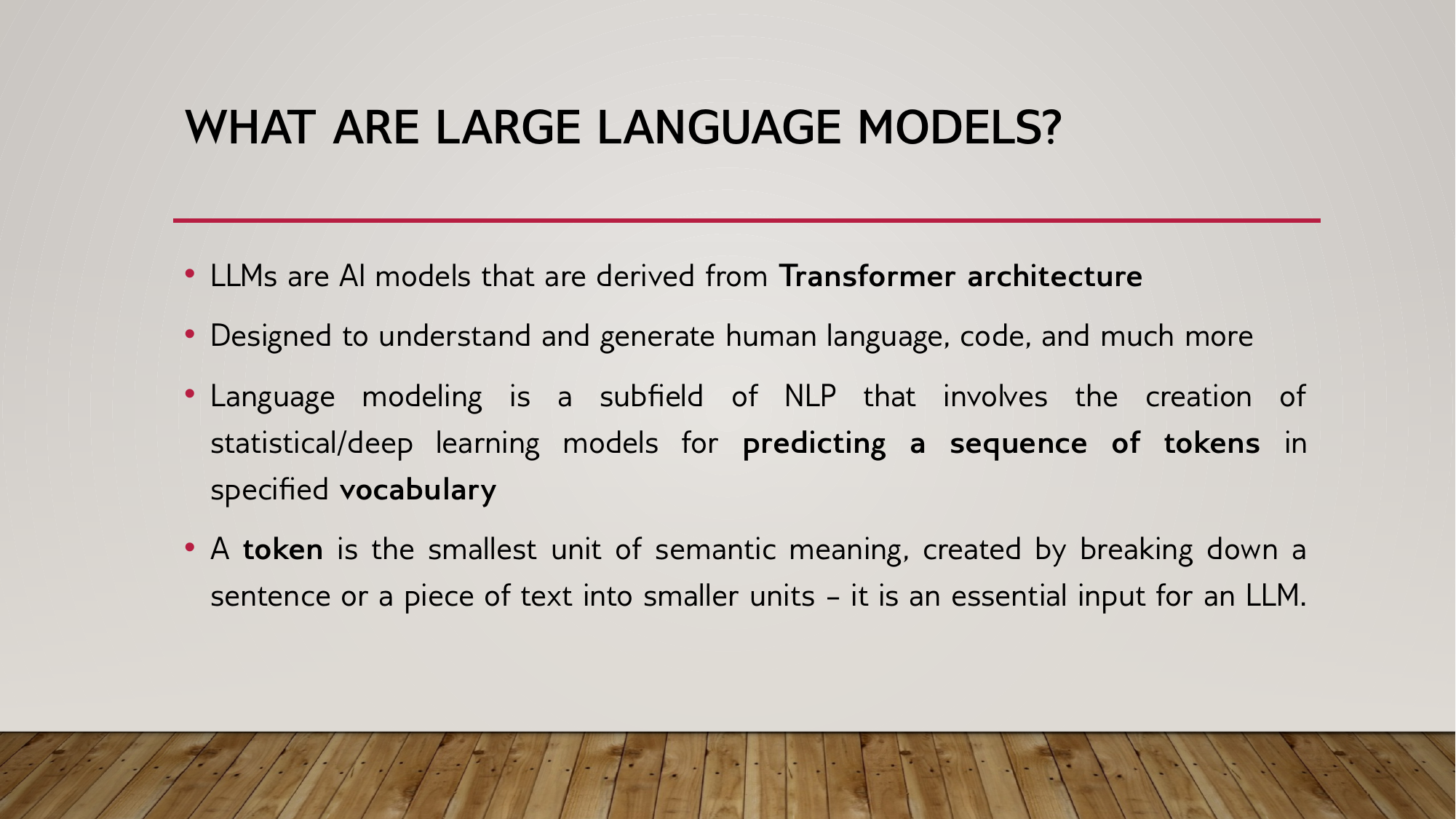

# What are Large language models?
LLMs are AI models that are derived from Transformer architecture
Designed to understand and generate human language, code, and much more
Language modeling is a subfield of NLP that involves the creation of statistical/deep learning models for predicting a sequence of tokens in specified vocabulary
A token is the smallest unit of semantic meaning, created by breaking down a sentence or a piece of text into smaller units – it is an essential input for an LLM.